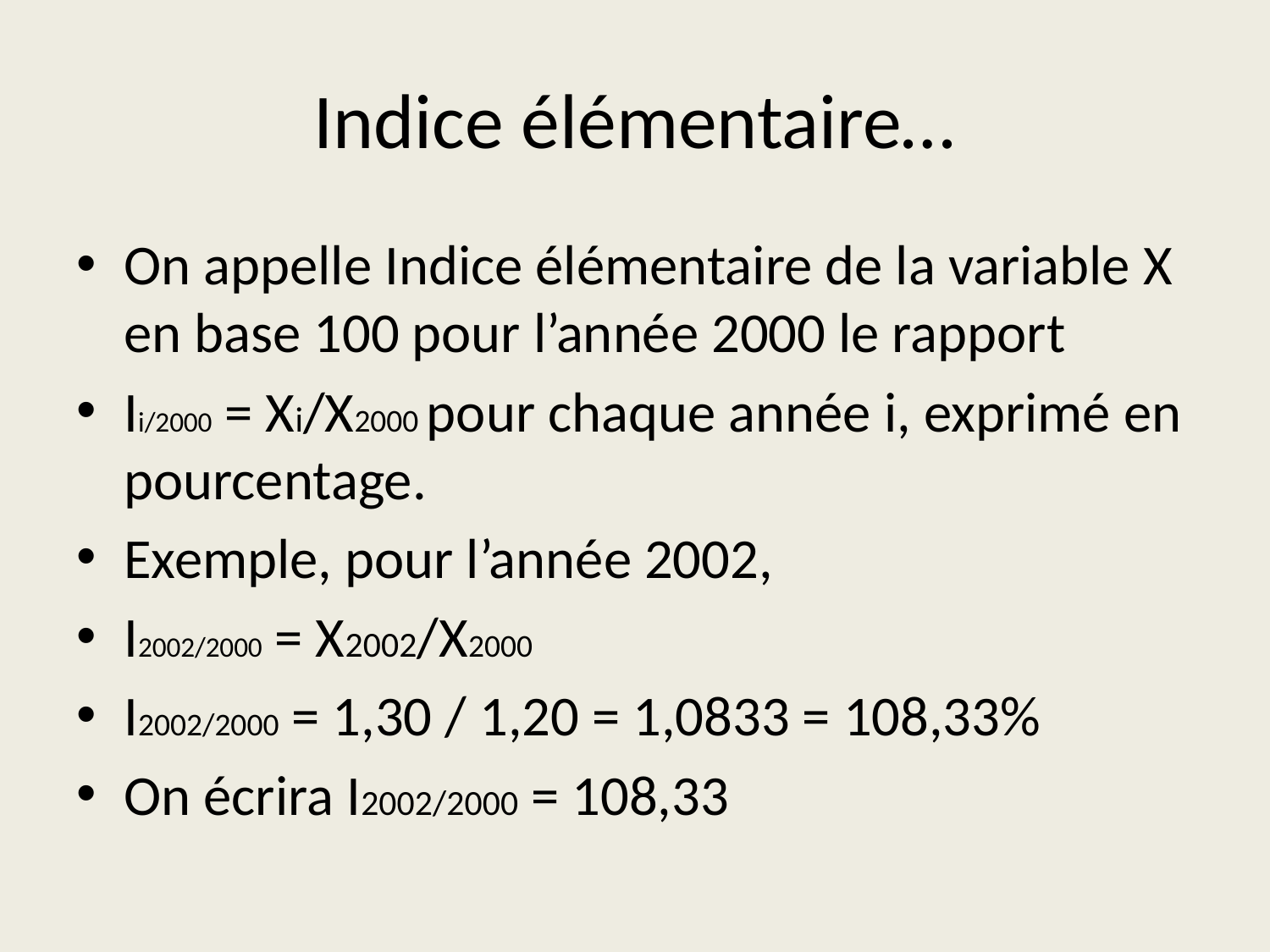

# Indice élémentaire…
On appelle Indice élémentaire de la variable X en base 100 pour l’année 2000 le rapport
Ii/2000 = Xi/X2000 pour chaque année i, exprimé en pourcentage.
Exemple, pour l’année 2002,
I2002/2000 = X2002/X2000
I2002/2000 = 1,30 / 1,20 = 1,0833 = 108,33%
On écrira I2002/2000 = 108,33